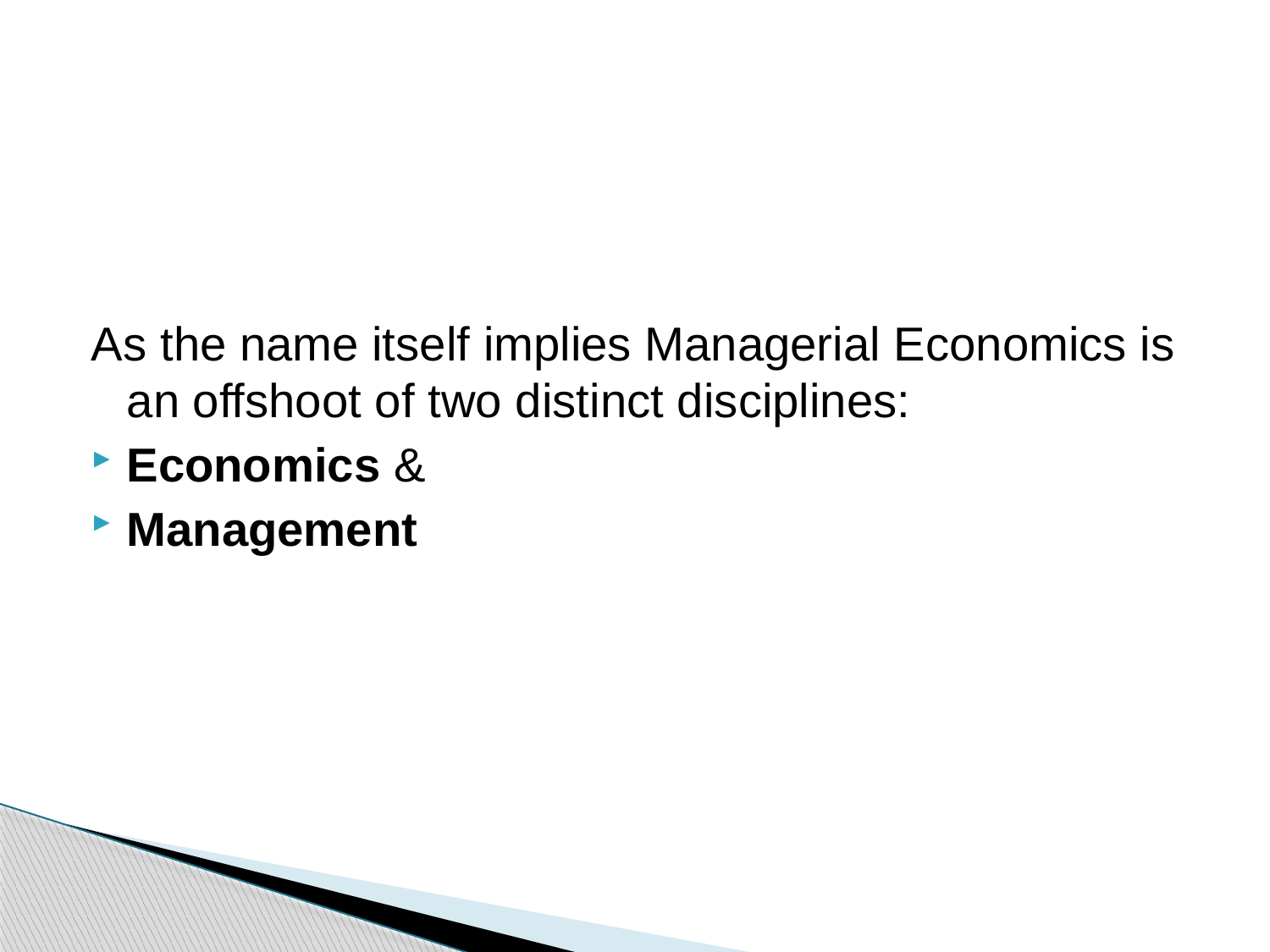

As the name itself implies Managerial Economics is an offshoot of two distinct disciplines:
Economics &
Management